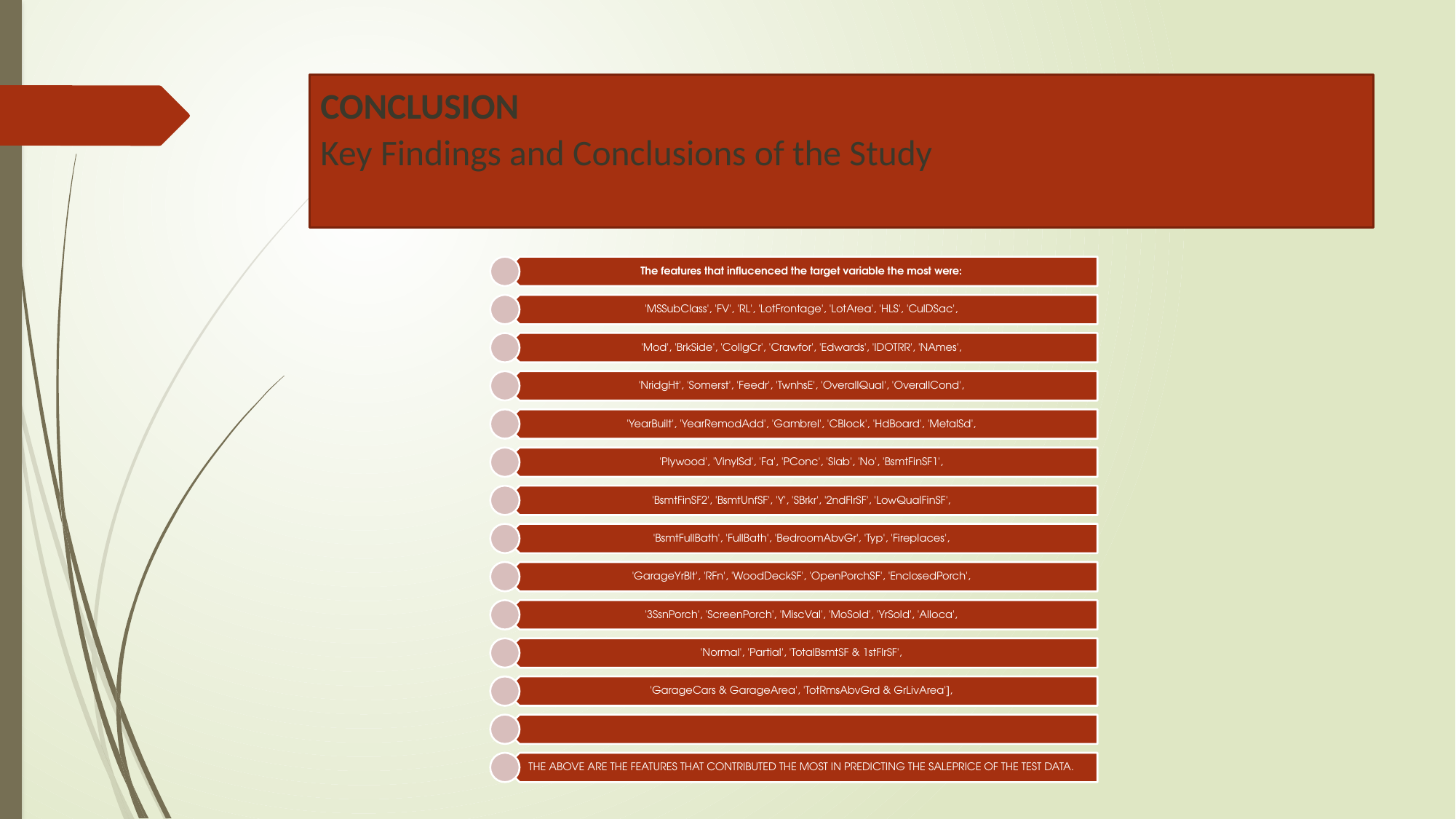

# CONCLUSION Key Findings and Conclusions of the Study
The features that influcenced the target variable the most were:
'MSSubClass', 'FV', 'RL', 'LotFrontage', 'LotArea', 'HLS', 'CulDSac',
'Mod', 'BrkSide', 'CollgCr', 'Crawfor', 'Edwards', 'IDOTRR', 'NAmes',
'NridgHt', 'Somerst', 'Feedr', 'TwnhsE', 'OverallQual', 'OverallCond',
'YearBuilt', 'YearRemodAdd', 'Gambrel', 'CBlock', 'HdBoard', 'MetalSd',
'Plywood', 'VinylSd', 'Fa', 'PConc', 'Slab', 'No', 'BsmtFinSF1',
'BsmtFinSF2', 'BsmtUnfSF', 'Y', 'SBrkr', '2ndFlrSF', 'LowQualFinSF',
'BsmtFullBath', 'FullBath', 'BedroomAbvGr', 'Typ', 'Fireplaces',
'GarageYrBlt', 'RFn', 'WoodDeckSF', 'OpenPorchSF', 'EnclosedPorch',
'3SsnPorch', 'ScreenPorch', 'MiscVal', 'MoSold', 'YrSold', 'Alloca',
'Normal', 'Partial', 'TotalBsmtSF & 1stFlrSF',
'GarageCars & GarageArea', 'TotRmsAbvGrd & GrLivArea'],

THE ABOVE ARE THE FEATURES THAT CONTRIBUTED THE MOST IN PREDICTING THE SALEPRICE OF THE TEST DATA.